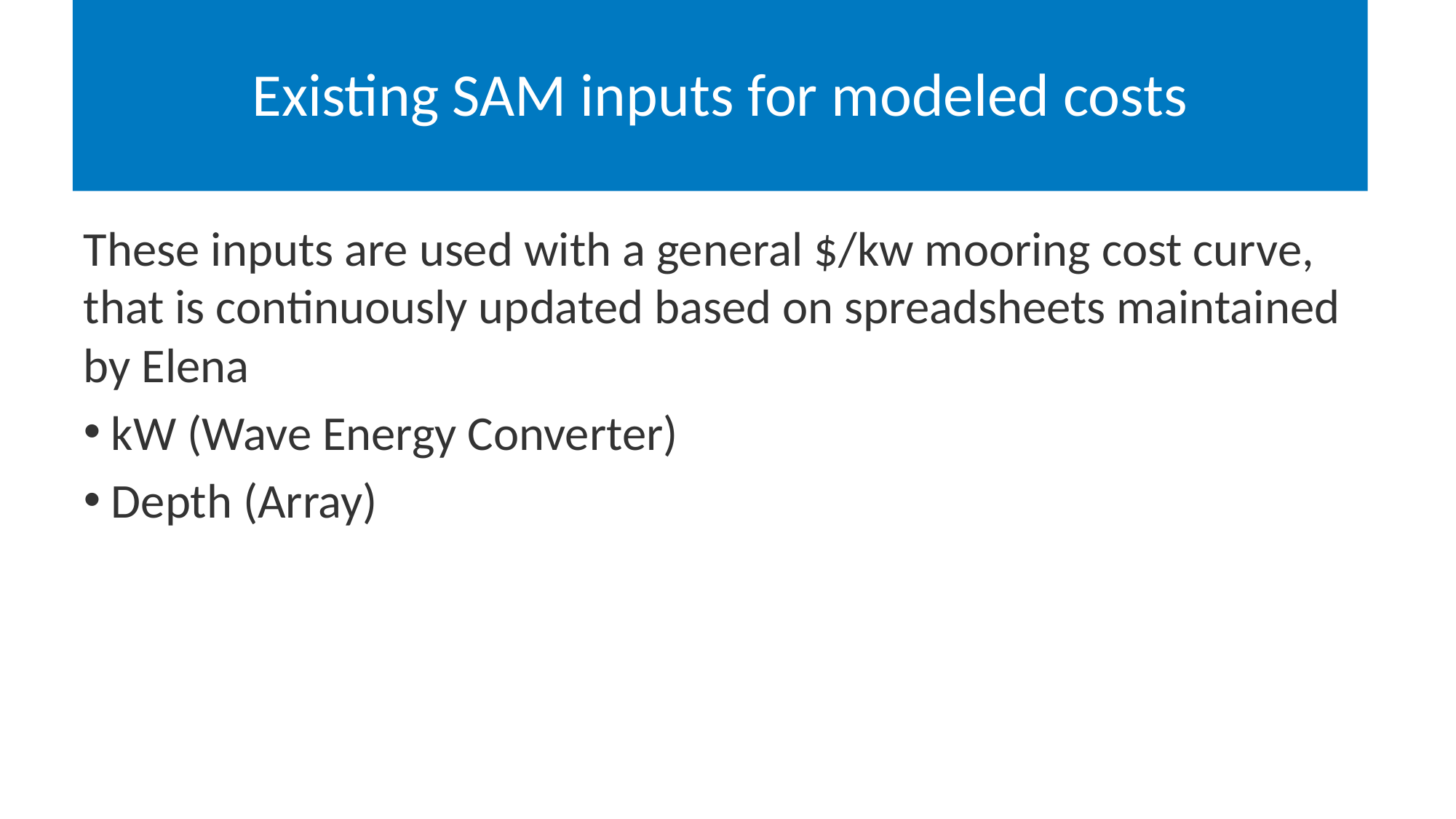

# Existing SAM inputs for modeled costs
These inputs are used with a general $/kw mooring cost curve, that is continuously updated based on spreadsheets maintained by Elena
kW (Wave Energy Converter)
Depth (Array)